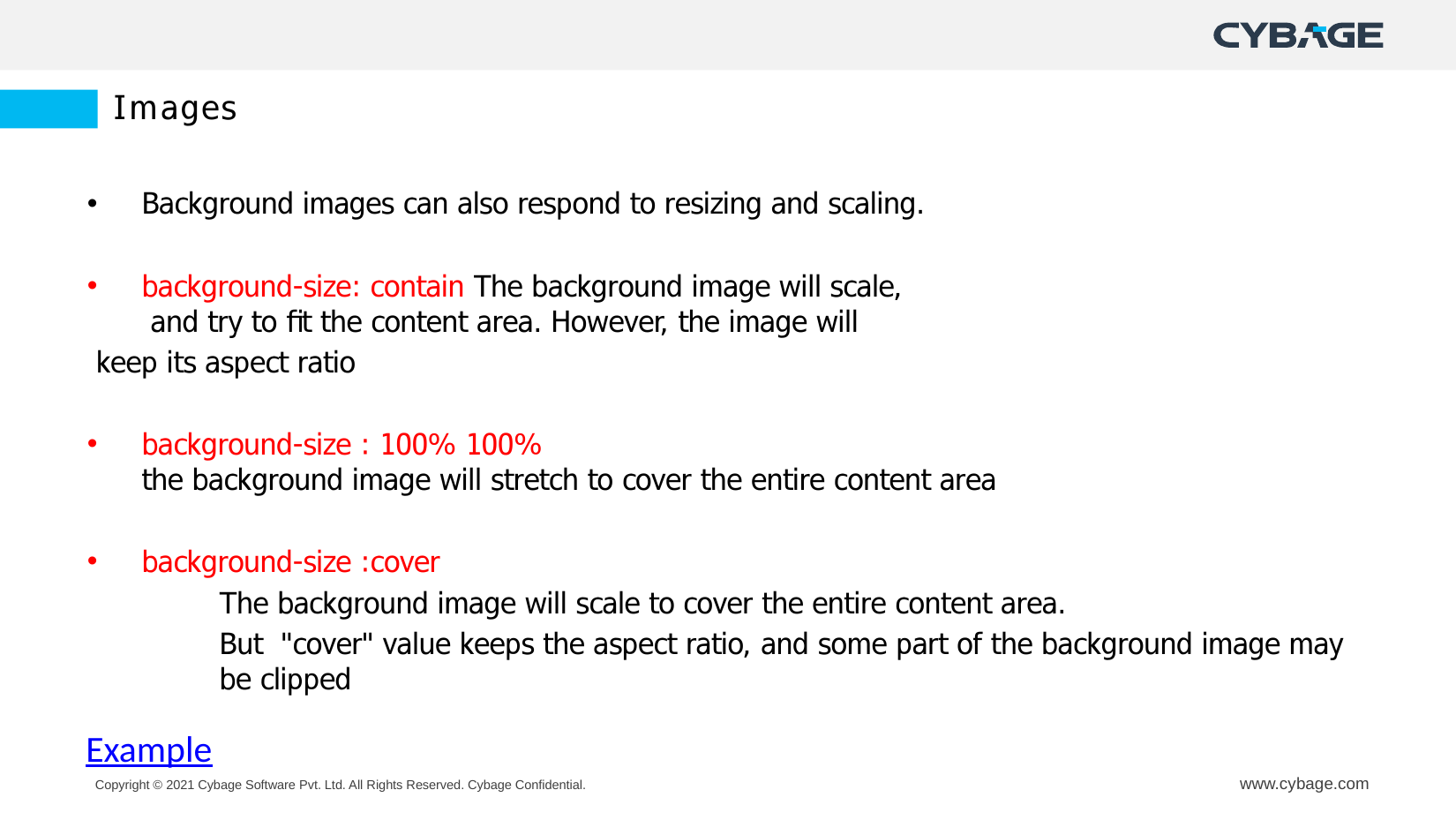

# Images
Background images can also respond to resizing and scaling.

background-size: contain The background image will scale,  and try to fit the content area. However, the image will
 keep its aspect ratio

background-size : 100% 100% the background image will stretch to cover the entire content area

background-size :cover
	The background image will scale to cover the entire content area.
	But  "cover" value keeps the aspect ratio, and some part of the background image may 	be clipped

Example